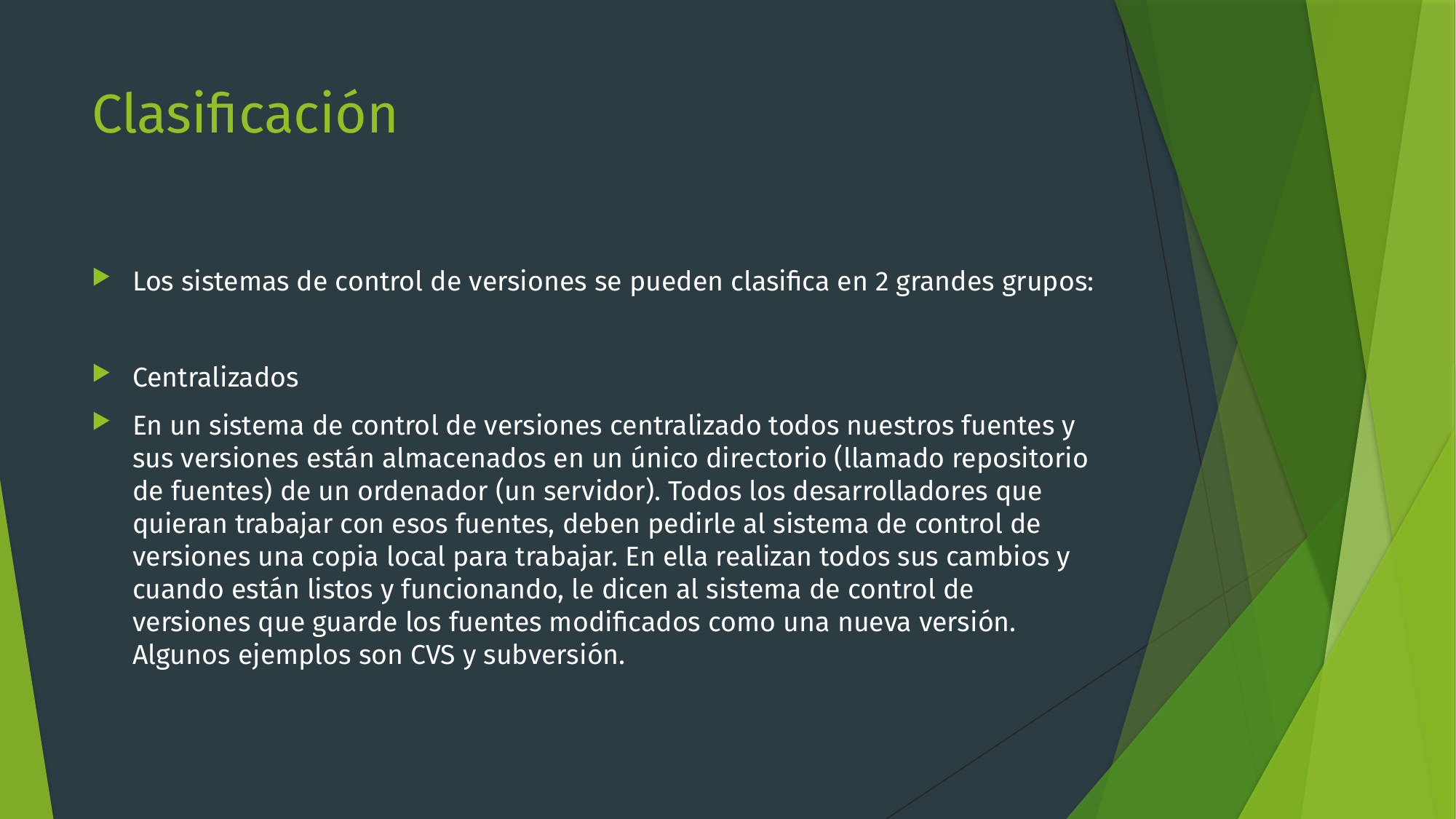

# Clasificación
Los sistemas de control de versiones se pueden clasifica en 2 grandes grupos:

Centralizados
En un sistema de control de versiones centralizado todos nuestros fuentes y sus versiones están almacenados en un único directorio (llamado repositorio de fuentes) de un ordenador (un servidor). Todos los desarrolladores que quieran trabajar con esos fuentes, deben pedirle al sistema de control de versiones una copia local para trabajar. En ella realizan todos sus cambios y cuando están listos y funcionando, le dicen al sistema de control de versiones que guarde los fuentes modificados como una nueva versión. Algunos ejemplos son CVS y subversión.